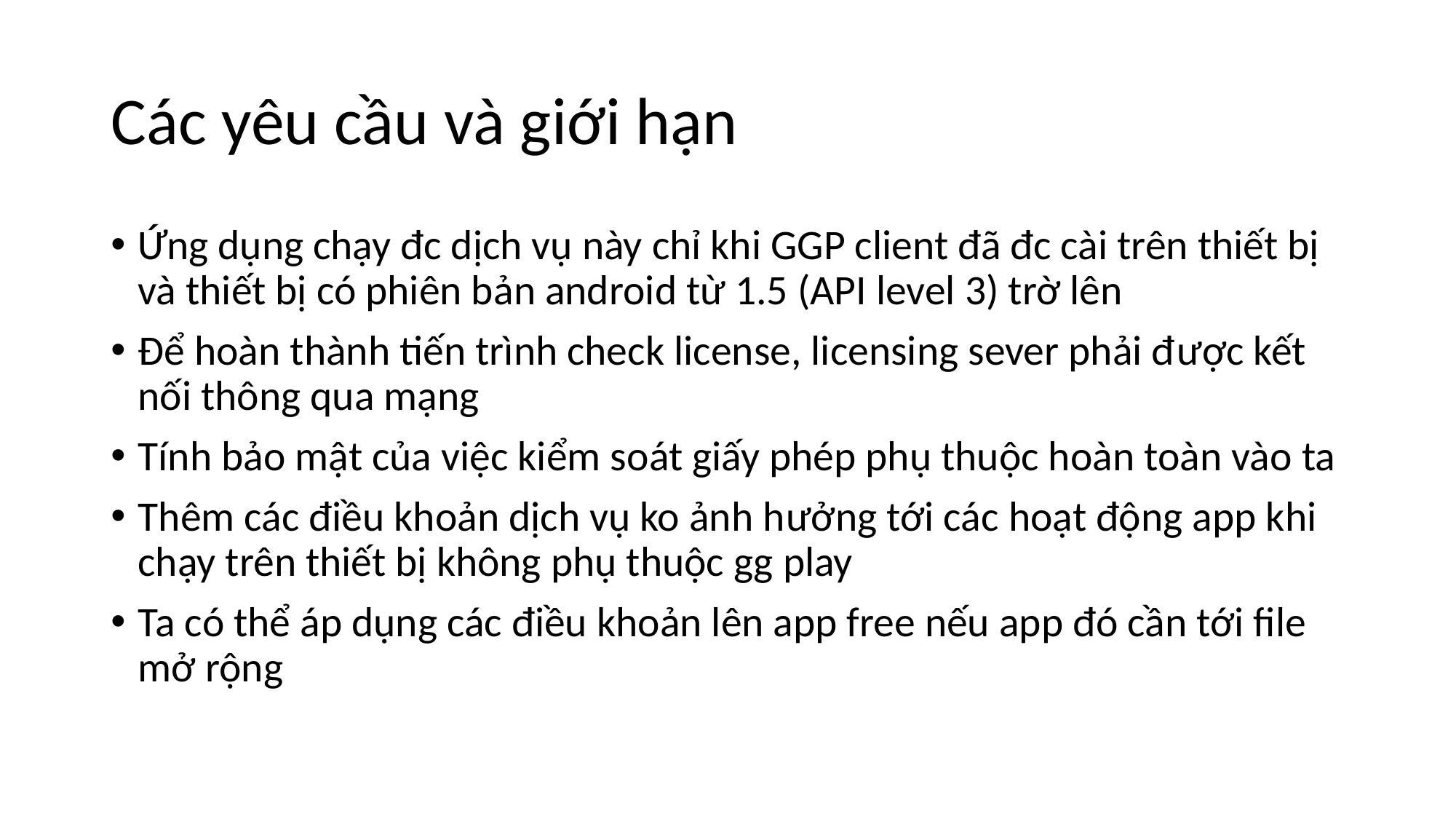

# Các yêu cầu và giới hạn
Ứng dụng chạy đc dịch vụ này chỉ khi GGP client đã đc cài trên thiết bị và thiết bị có phiên bản android từ 1.5 (API level 3) trờ lên
Để hoàn thành tiến trình check license, licensing sever phải được kết nối thông qua mạng
Tính bảo mật của việc kiểm soát giấy phép phụ thuộc hoàn toàn vào ta
Thêm các điều khoản dịch vụ ko ảnh hưởng tới các hoạt động app khi chạy trên thiết bị không phụ thuộc gg play
Ta có thể áp dụng các điều khoản lên app free nếu app đó cần tới file mở rộng